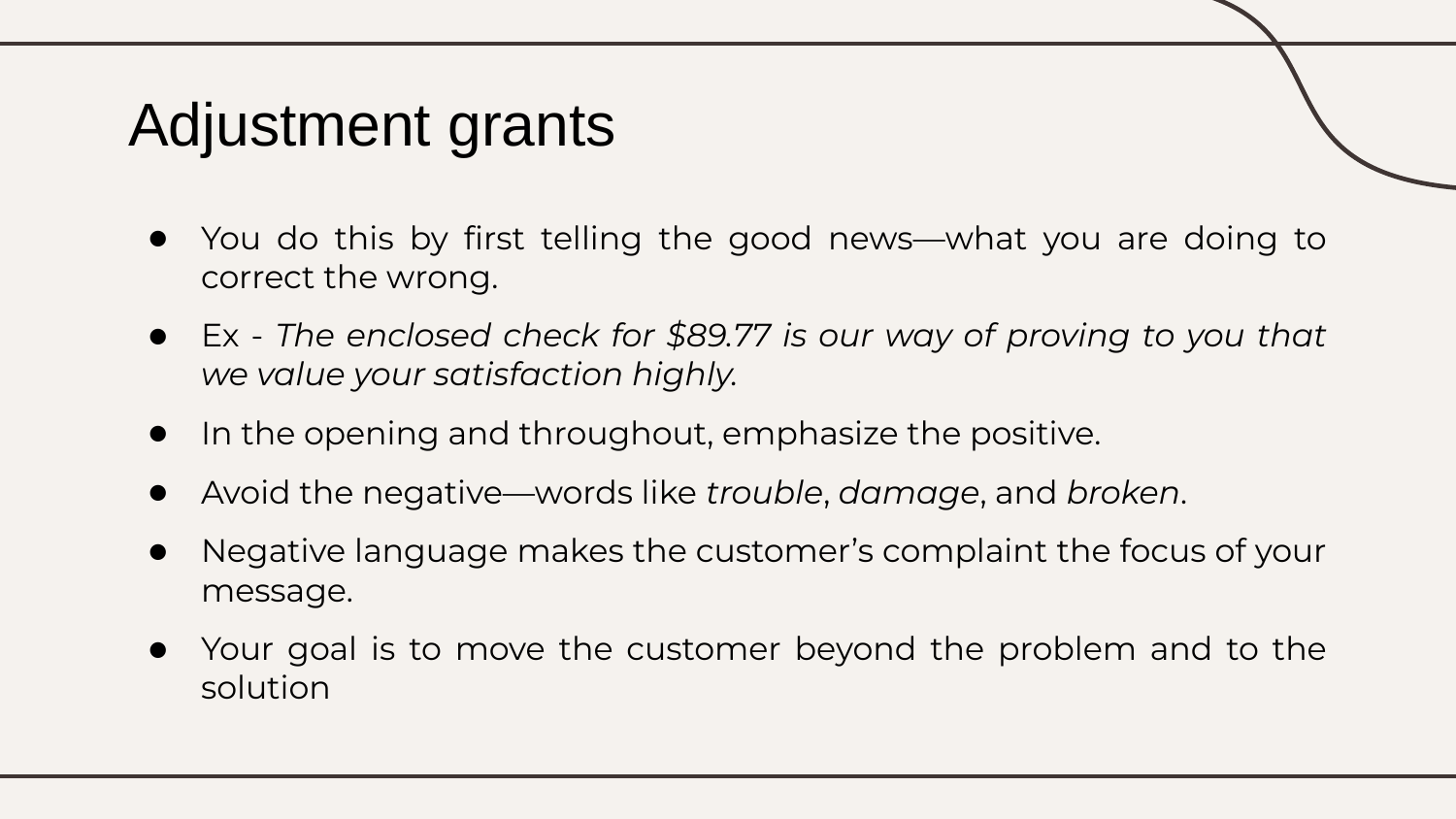

# Adjustment grants
You do this by first telling the good news—what you are doing to correct the wrong.
Ex - The enclosed check for $89.77 is our way of proving to you that we value your satisfaction highly.
In the opening and throughout, emphasize the positive.
Avoid the negative—words like trouble, damage, and broken.
Negative language makes the customer’s complaint the focus of your message.
Your goal is to move the customer beyond the problem and to the solution